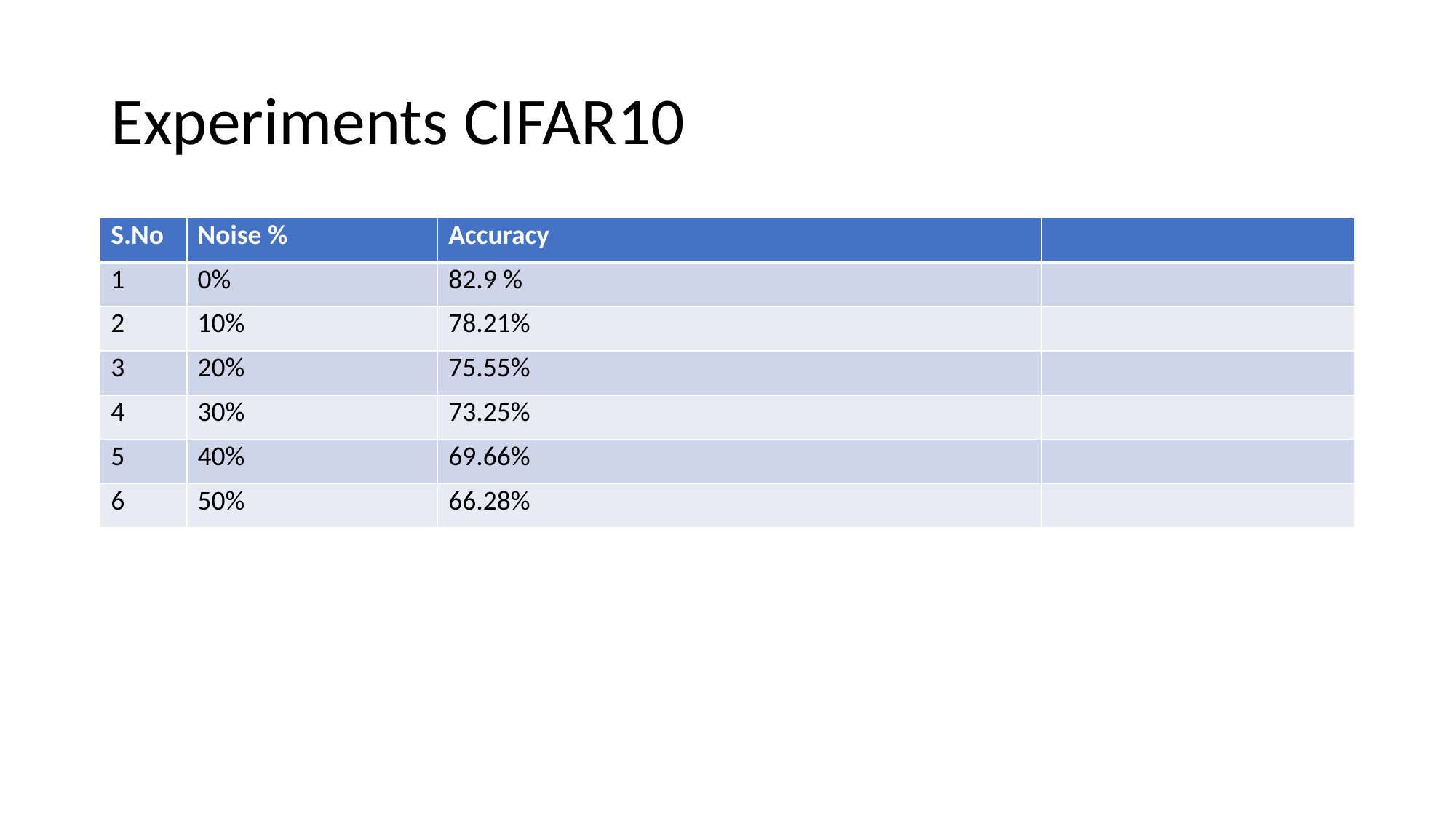

# Experiments CIFAR10
| S.No | Noise % | Accuracy |  |
| --- | --- | --- | --- |
| 1 | 0% | 82.9 % |  |
| 2 | 10% | 78.21% |  |
| 3 | 20% | 75.55% |  |
| 4 | 30% | 73.25% |  |
| 5 | 40% | 69.66% |  |
| 6 | 50% | 66.28% |  |